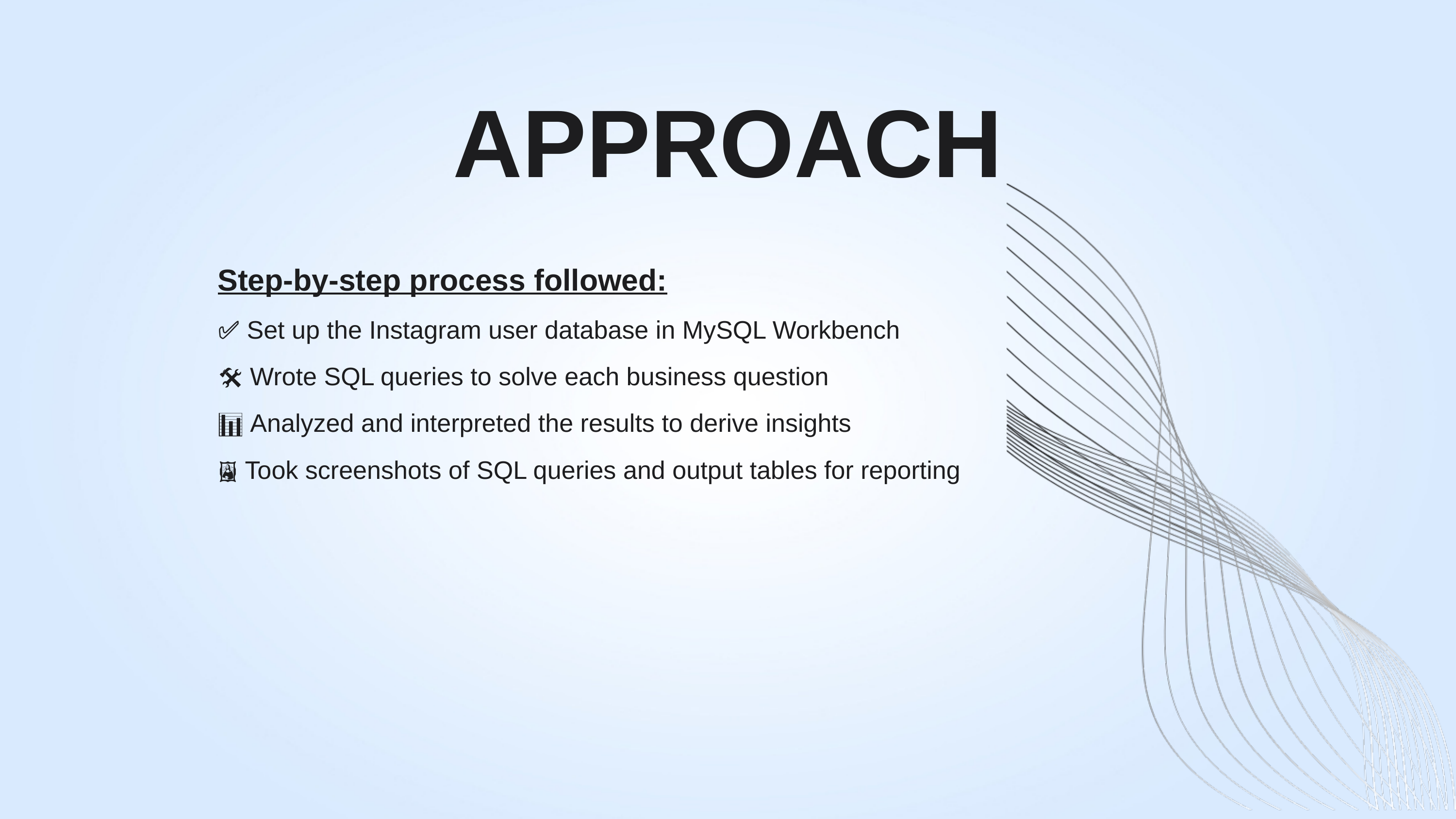

APPROACH

Step-by-step process followed:
✅ Set up the Instagram user database in MySQL Workbench
🛠️ Wrote SQL queries to solve each business question
📊 Analyzed and interpreted the results to derive insights
🖼️ Took screenshots of SQL queries and output tables for reporting